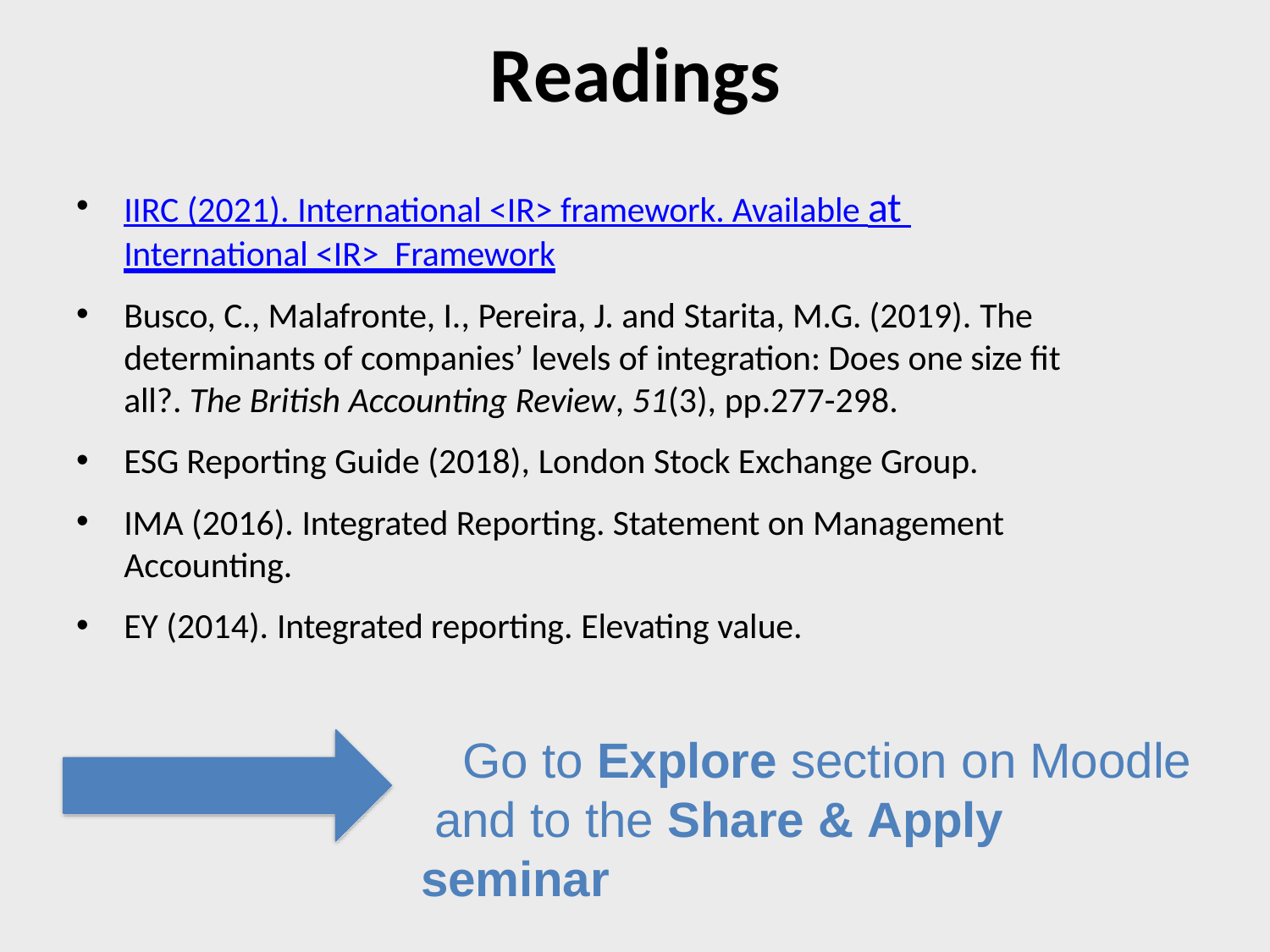

# Readings
IIRC (2021). International <IR> framework. Available at International <IR>  Framework
Busco, C., Malafronte, I., Pereira, J. and Starita, M.G. (2019). The  determinants of companies’ levels of integration: Does one size fit  all?. The British Accounting Review, 51(3), pp.277-298.
ESG Reporting Guide (2018), London Stock Exchange Group.
IMA (2016). Integrated Reporting. Statement on Management Accounting.
EY (2014). Integrated reporting. Elevating value.

Go to Explore section on Moodle  and to the Share & Apply seminar